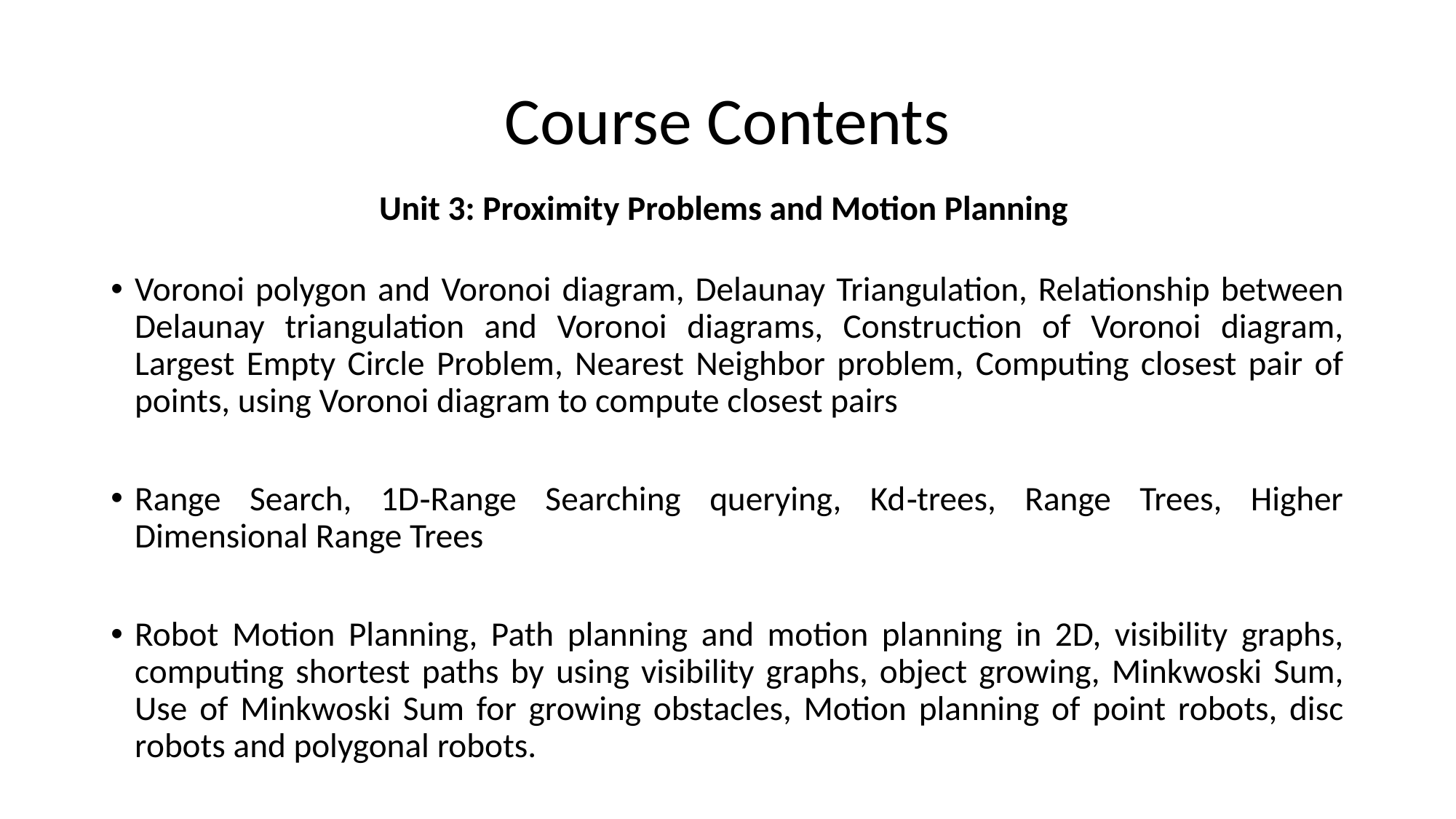

# Course Contents
Unit 3: Proximity Problems and Motion Planning

Voronoi polygon and Voronoi diagram, Delaunay Triangulation, Relationship between Delaunay triangulation and Voronoi diagrams, Construction of Voronoi diagram, Largest Empty Circle Problem, Nearest Neighbor problem, Computing closest pair of points, using Voronoi diagram to compute closest pairs

Range Search, 1D‐Range Searching querying, Kd‐trees, Range Trees, Higher Dimensional Range Trees

Robot Motion Planning, Path planning and motion planning in 2D, visibility graphs, computing shortest paths by using visibility graphs, object growing, Minkwoski Sum, Use of Minkwoski Sum for growing obstacles, Motion planning of point robots, disc robots and polygonal robots.